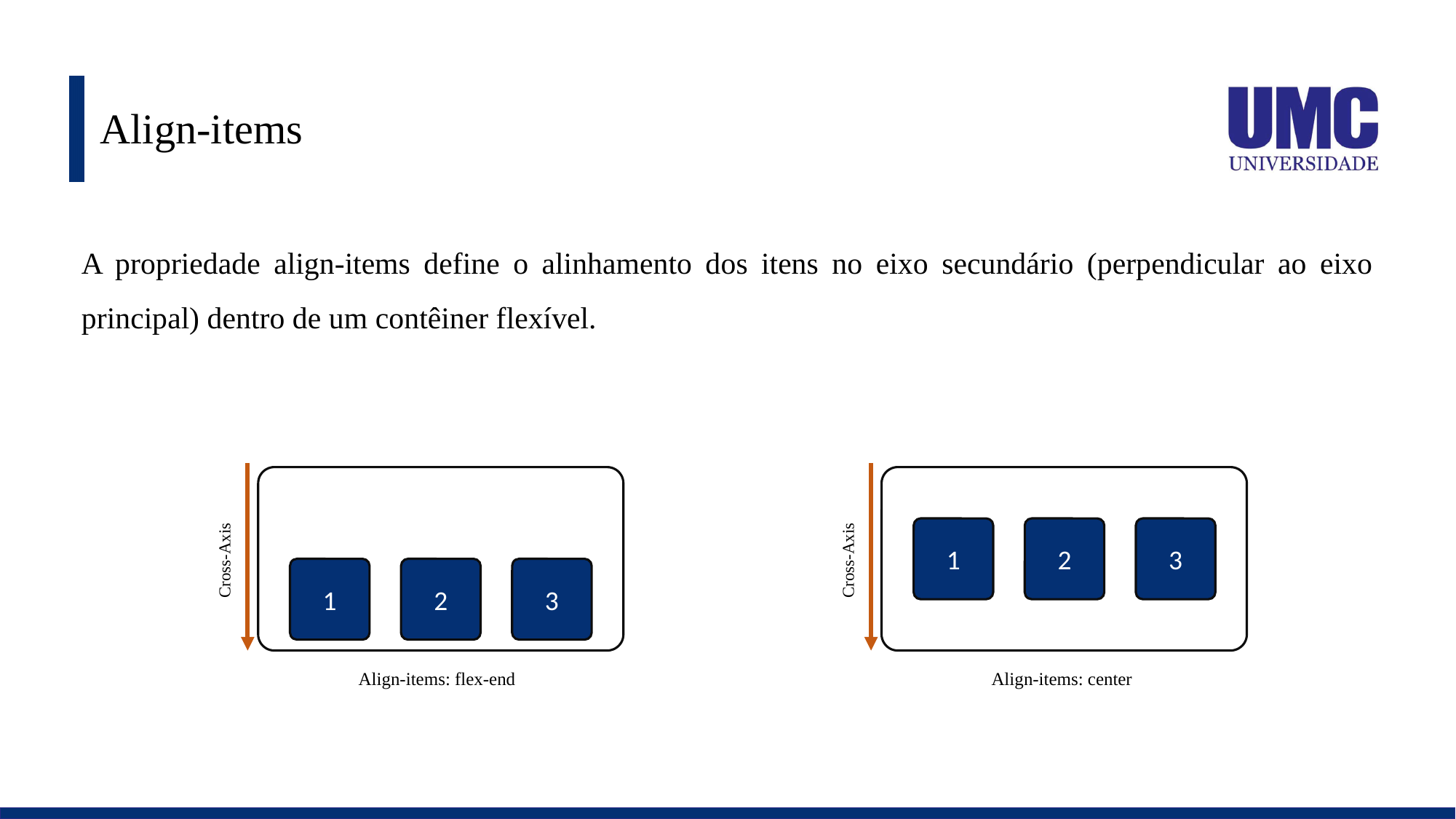

# Align-items
A propriedade align-items define o alinhamento dos itens no eixo secundário (perpendicular ao eixo principal) dentro de um contêiner flexível.

1
2
3
Cross-Axis
Cross-Axis
1
2
3
Align-items: flex-end
Align-items: center